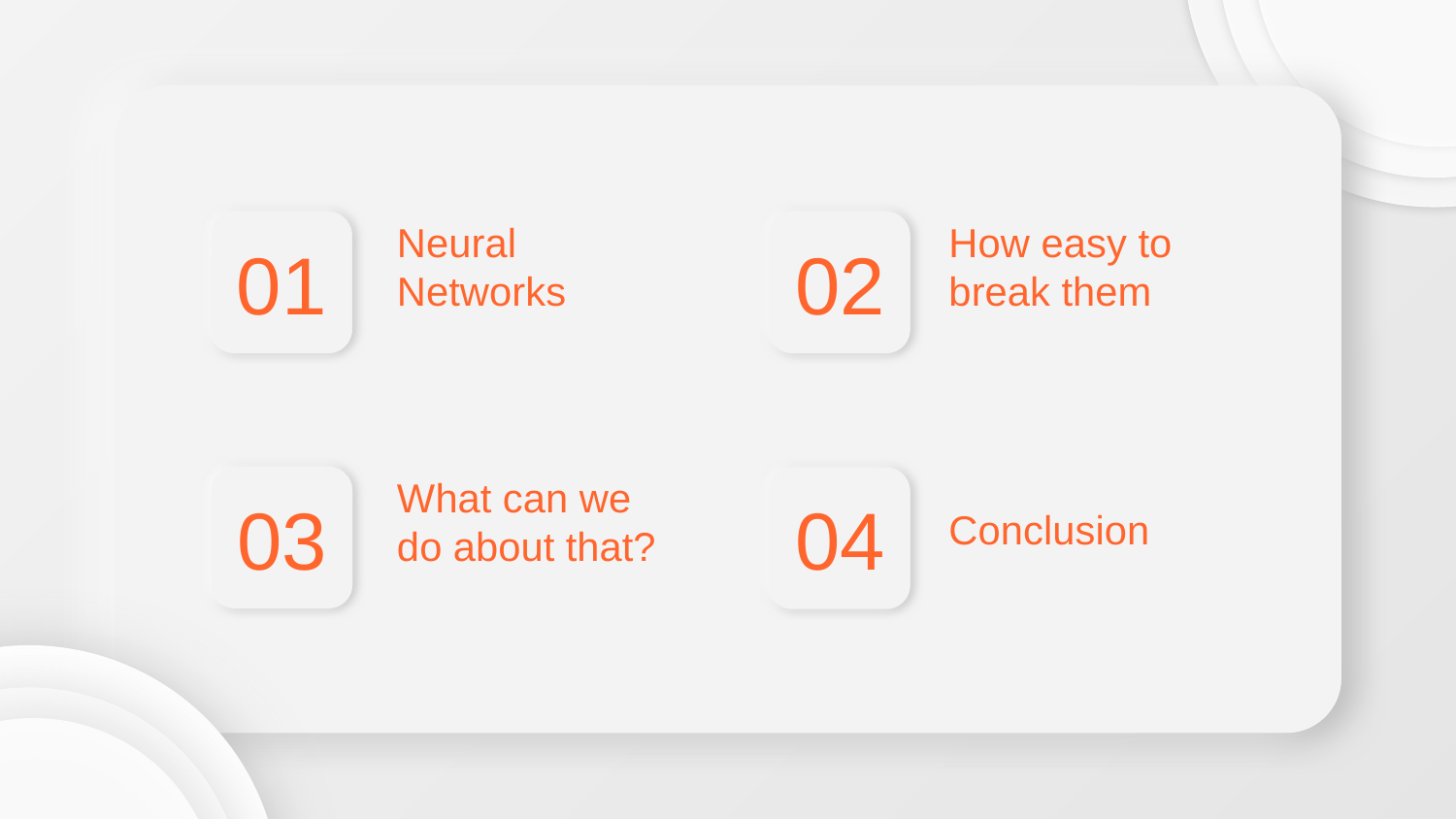

Neural Networks
How easy to break them

02
# 01
What can we do about that?
Conclusion

03
04